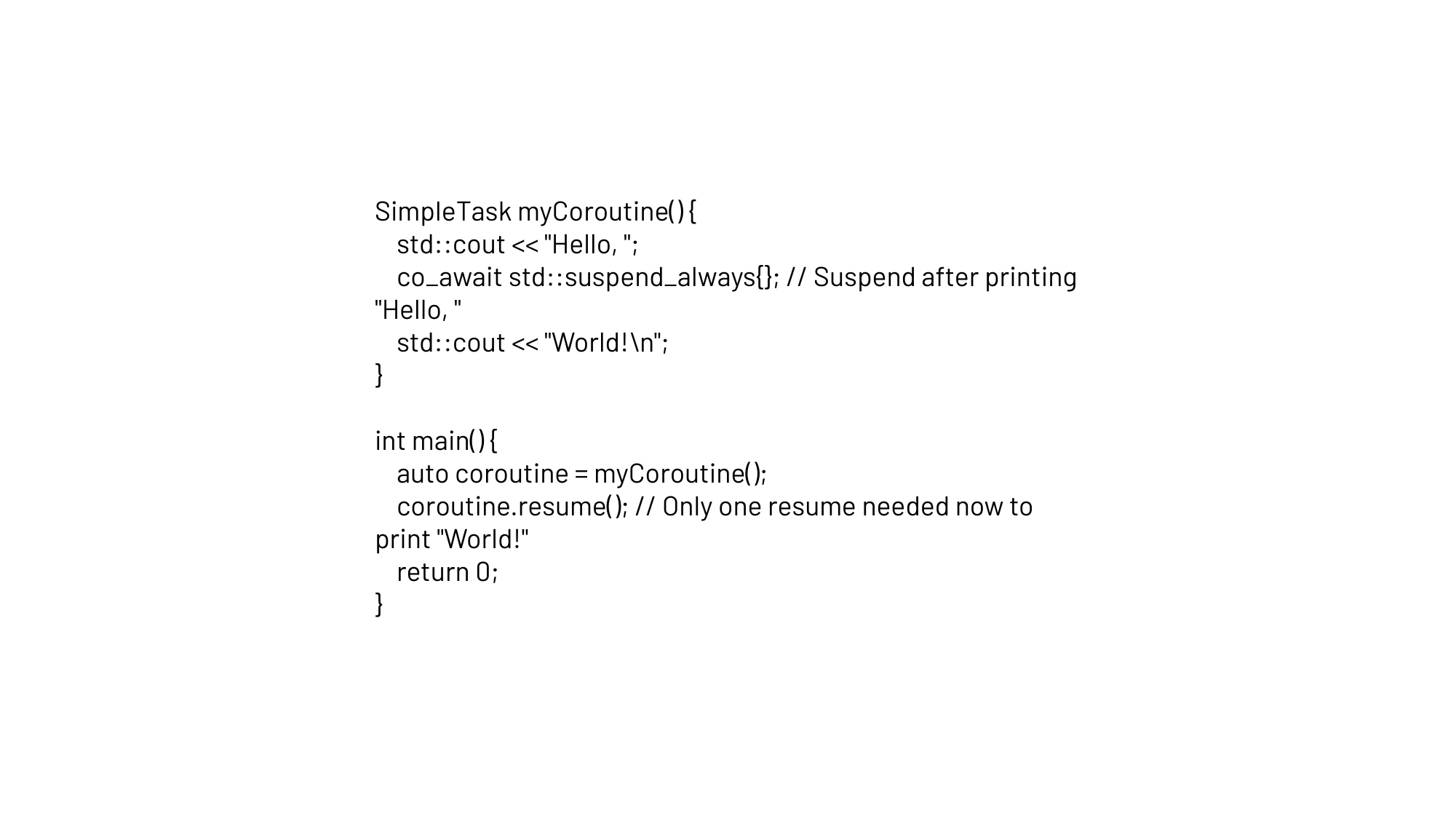

SimpleTask myCoroutine() {
    std::cout << "Hello, ";
    co_await std::suspend_always{}; // Suspend after printing "Hello, "
    std::cout << "World!\n";
}

int main() {
    auto coroutine = myCoroutine();
    coroutine.resume(); // Only one resume needed now to print "World!"
    return 0;
}